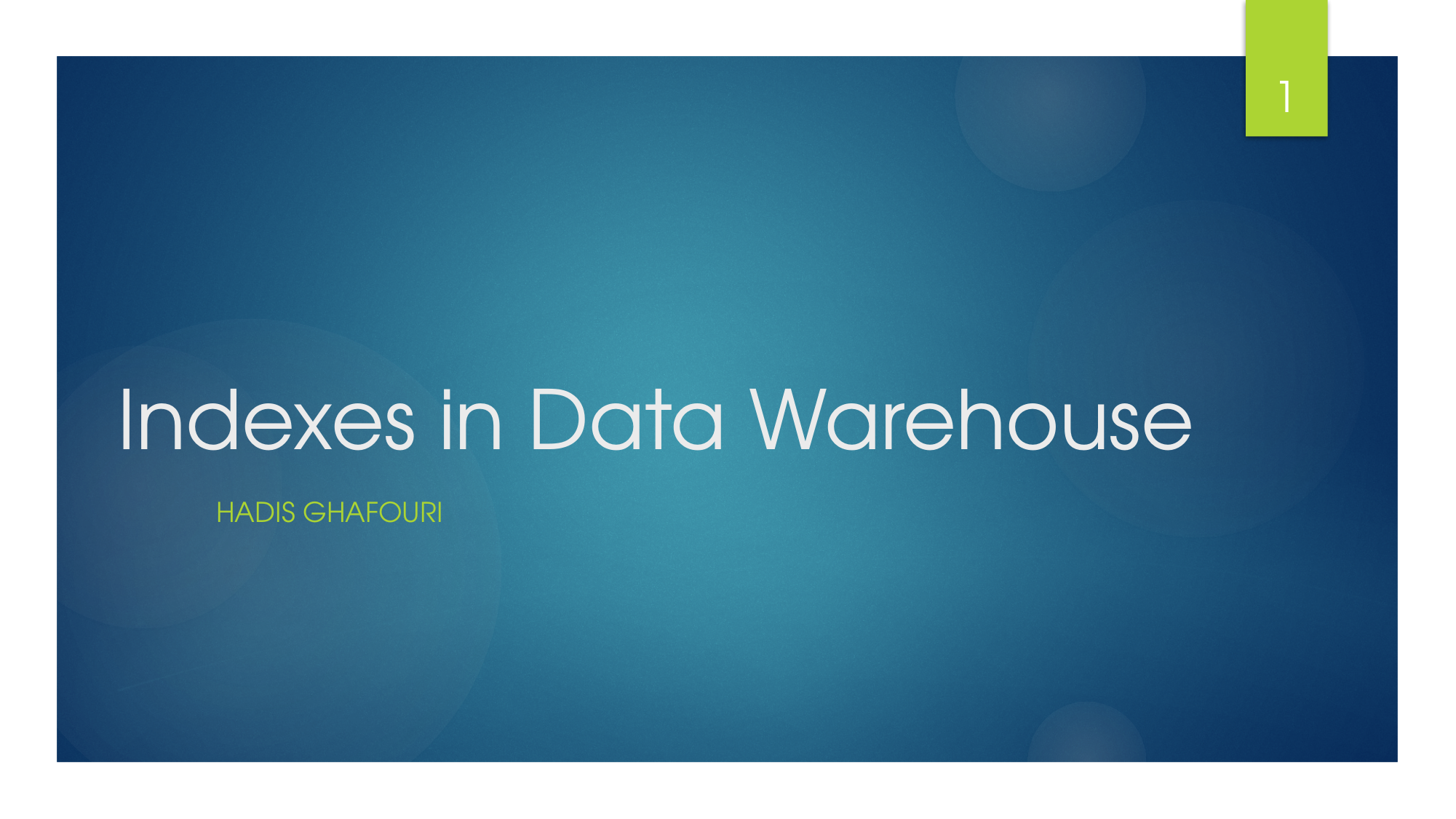

1
# Indexes in Data Warehouse
Hadis ghafouri